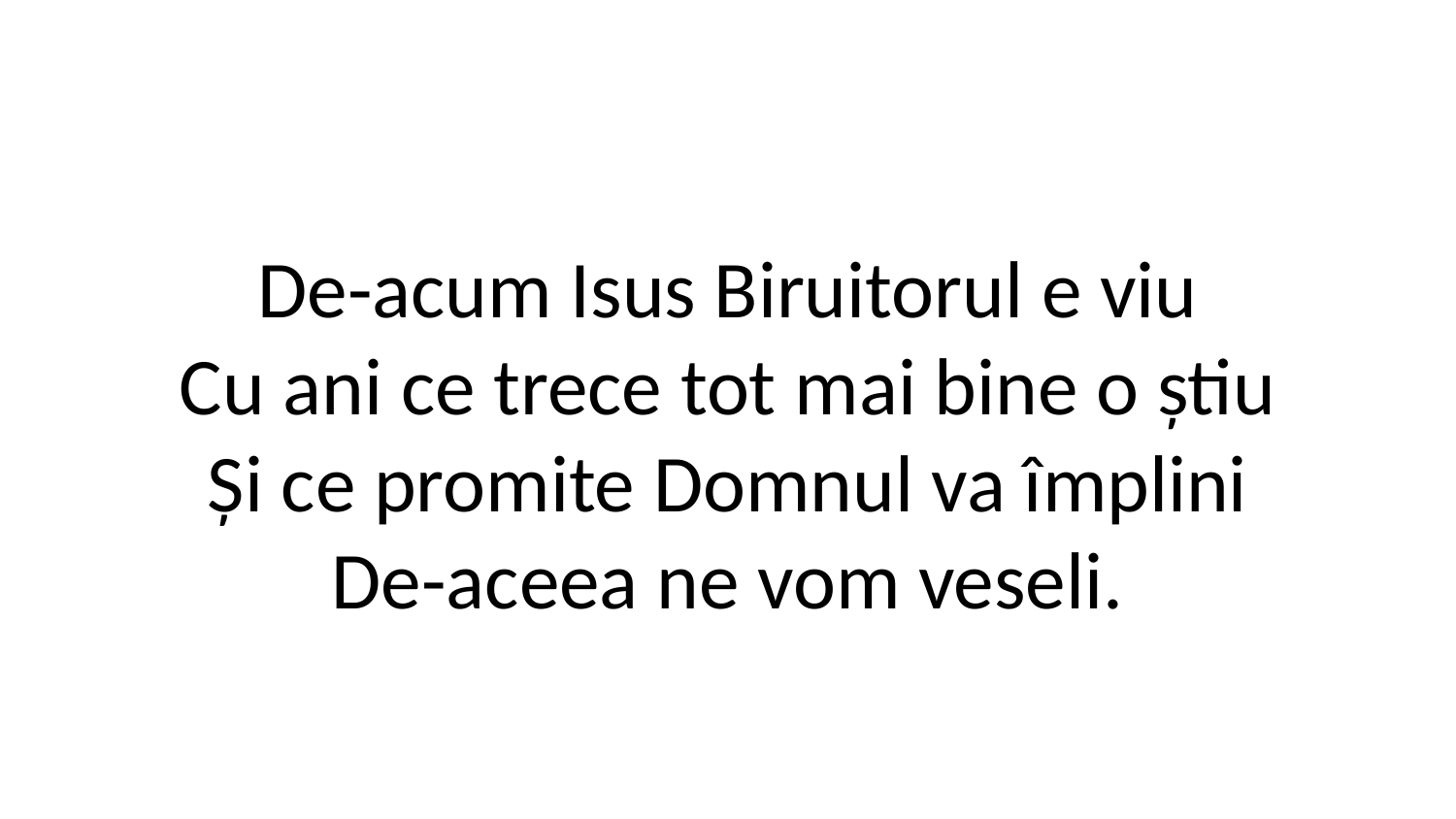

De-acum Isus Biruitorul e viu
Cu ani ce trece tot mai bine o știu
Și ce promite Domnul va împlini
De-aceea ne vom veseli.